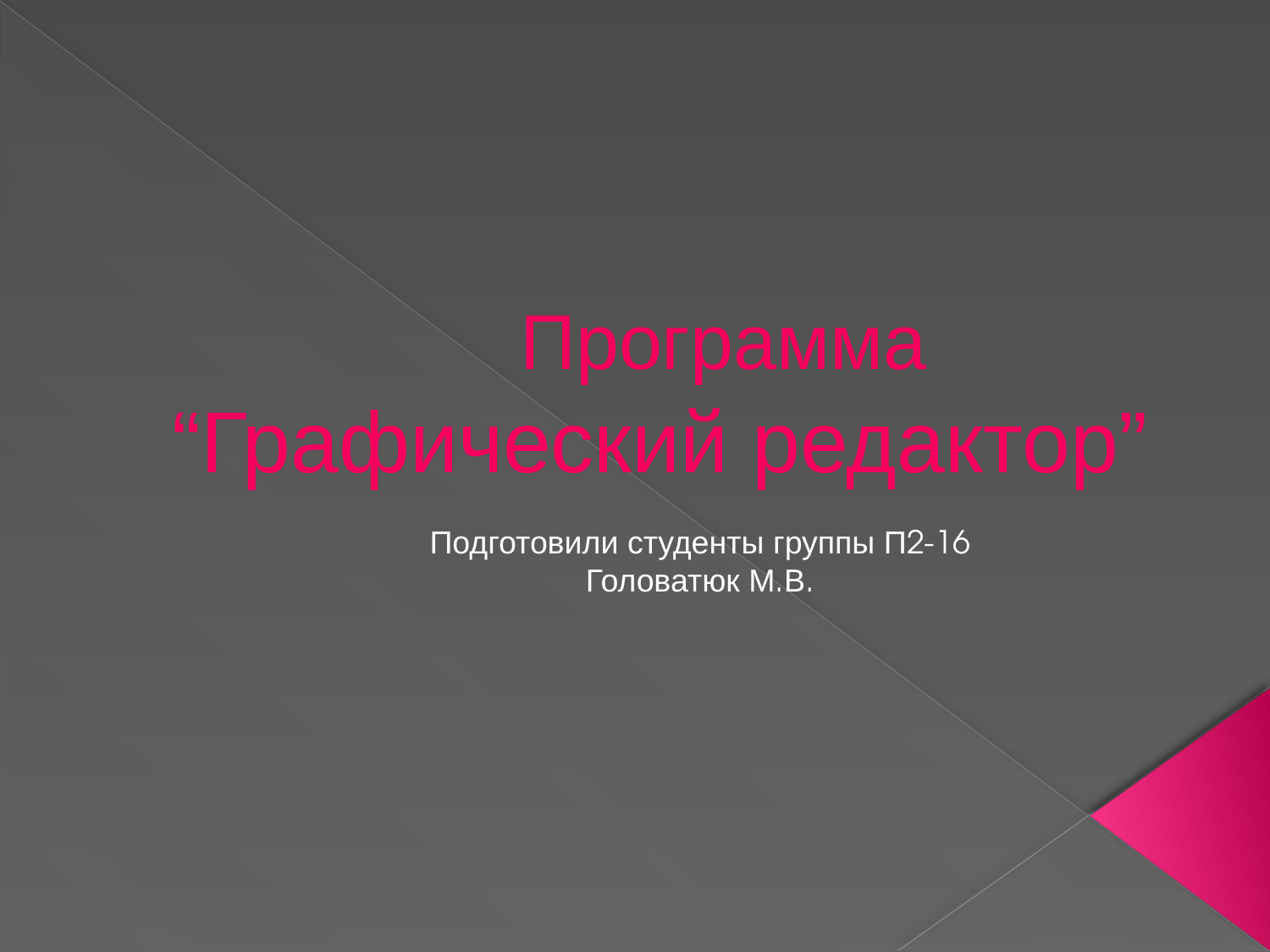

# Программа “Графический редактор”
Подготовили студенты группы П2-16
Головатюк М.В.